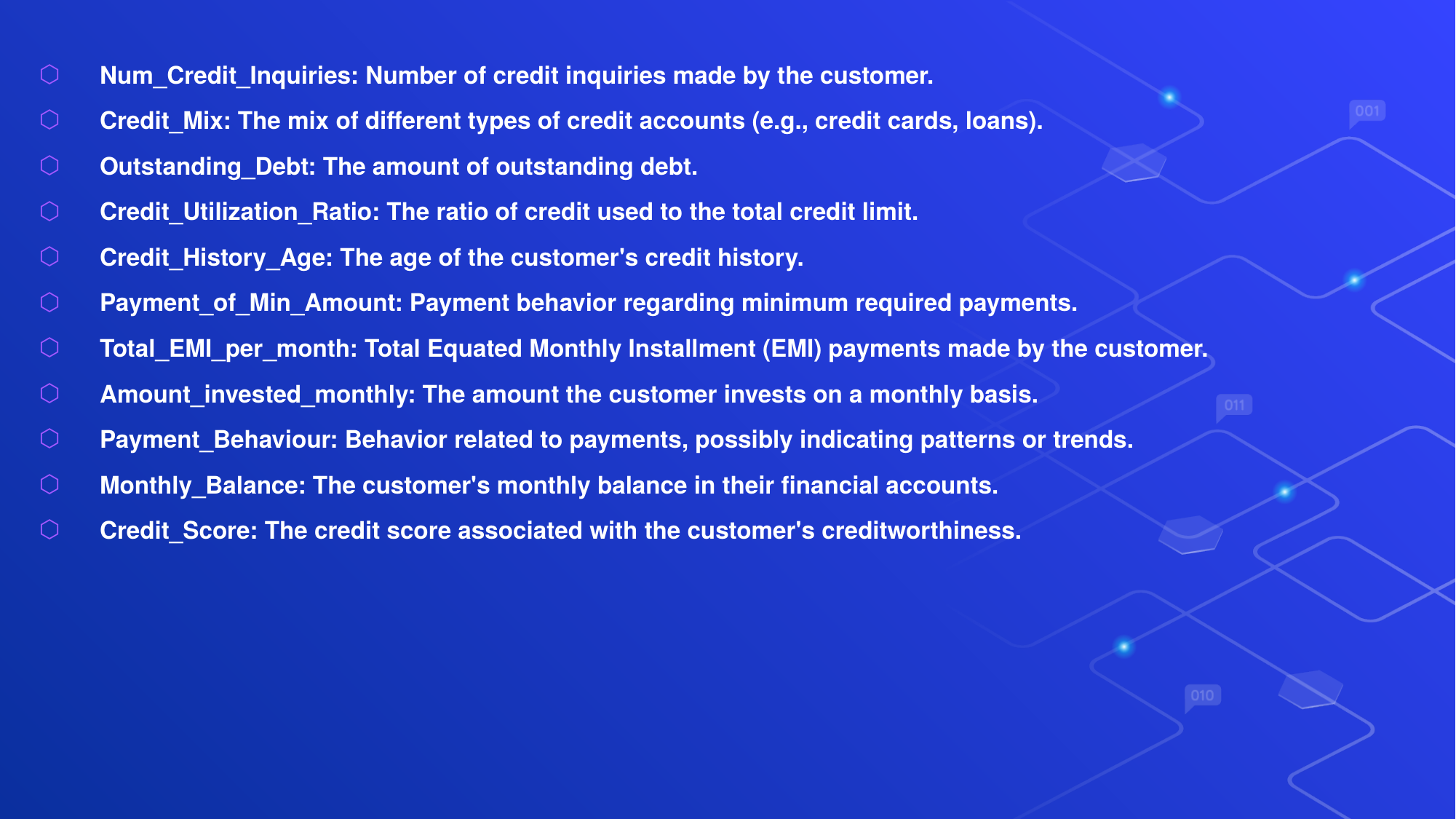

Num_Credit_Inquiries: Number of credit inquiries made by the customer.
Credit_Mix: The mix of different types of credit accounts (e.g., credit cards, loans).
Outstanding_Debt: The amount of outstanding debt.
Credit_Utilization_Ratio: The ratio of credit used to the total credit limit.
Credit_History_Age: The age of the customer's credit history.
Payment_of_Min_Amount: Payment behavior regarding minimum required payments.
Total_EMI_per_month: Total Equated Monthly Installment (EMI) payments made by the customer.
Amount_invested_monthly: The amount the customer invests on a monthly basis.
Payment_Behaviour: Behavior related to payments, possibly indicating patterns or trends.
Monthly_Balance: The customer's monthly balance in their financial accounts.
Credit_Score: The credit score associated with the customer's creditworthiness.